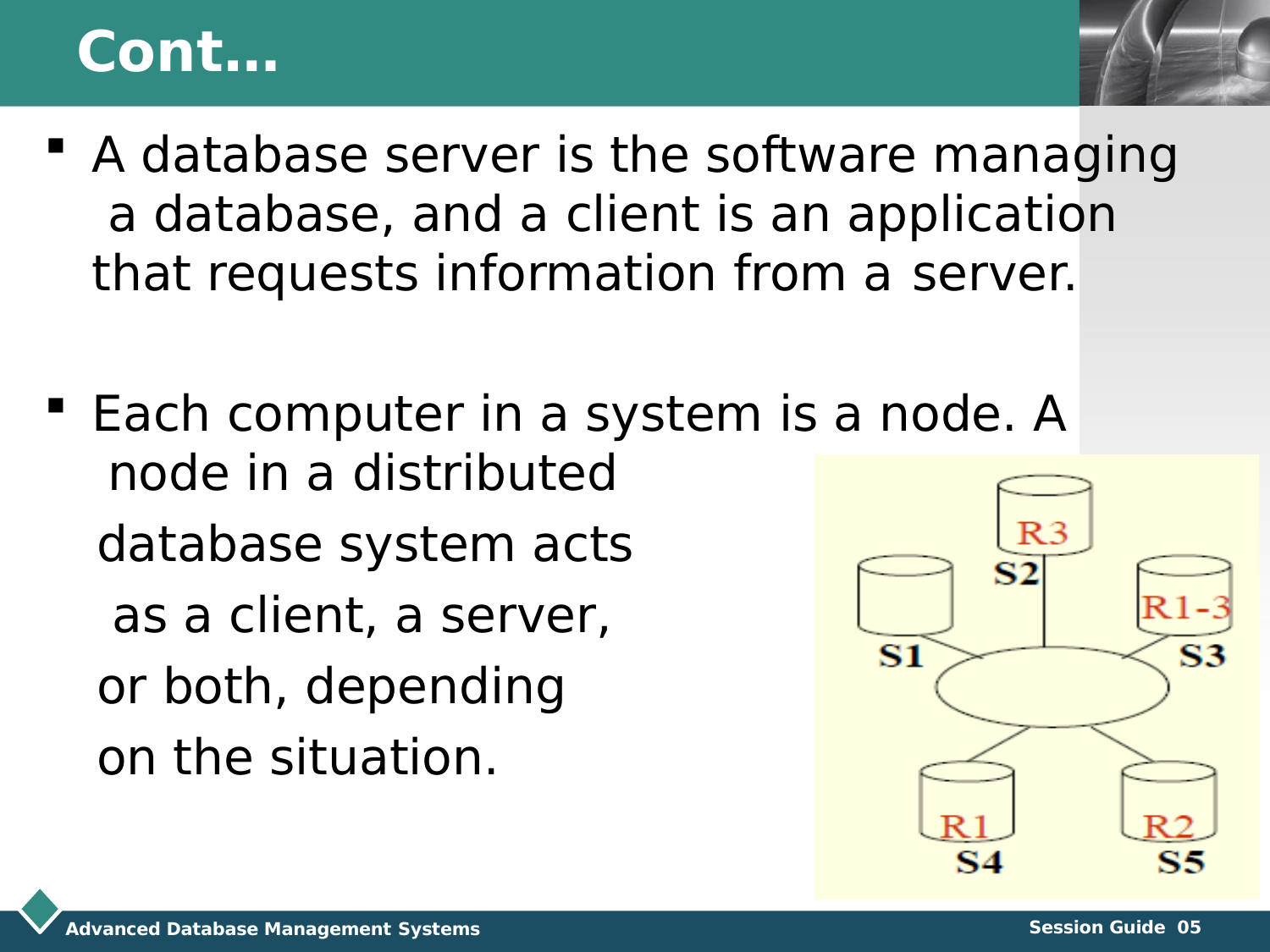

# Cont…
LOGO
A database server is the software managing  a database, and a client is an application  that requests information from a server.

Each computer in a system is a node. A  node in a distributed
database system acts  as a client, a server,  or both, depending  on the situation.

Session Guide 05
Advanced Database Management Systems